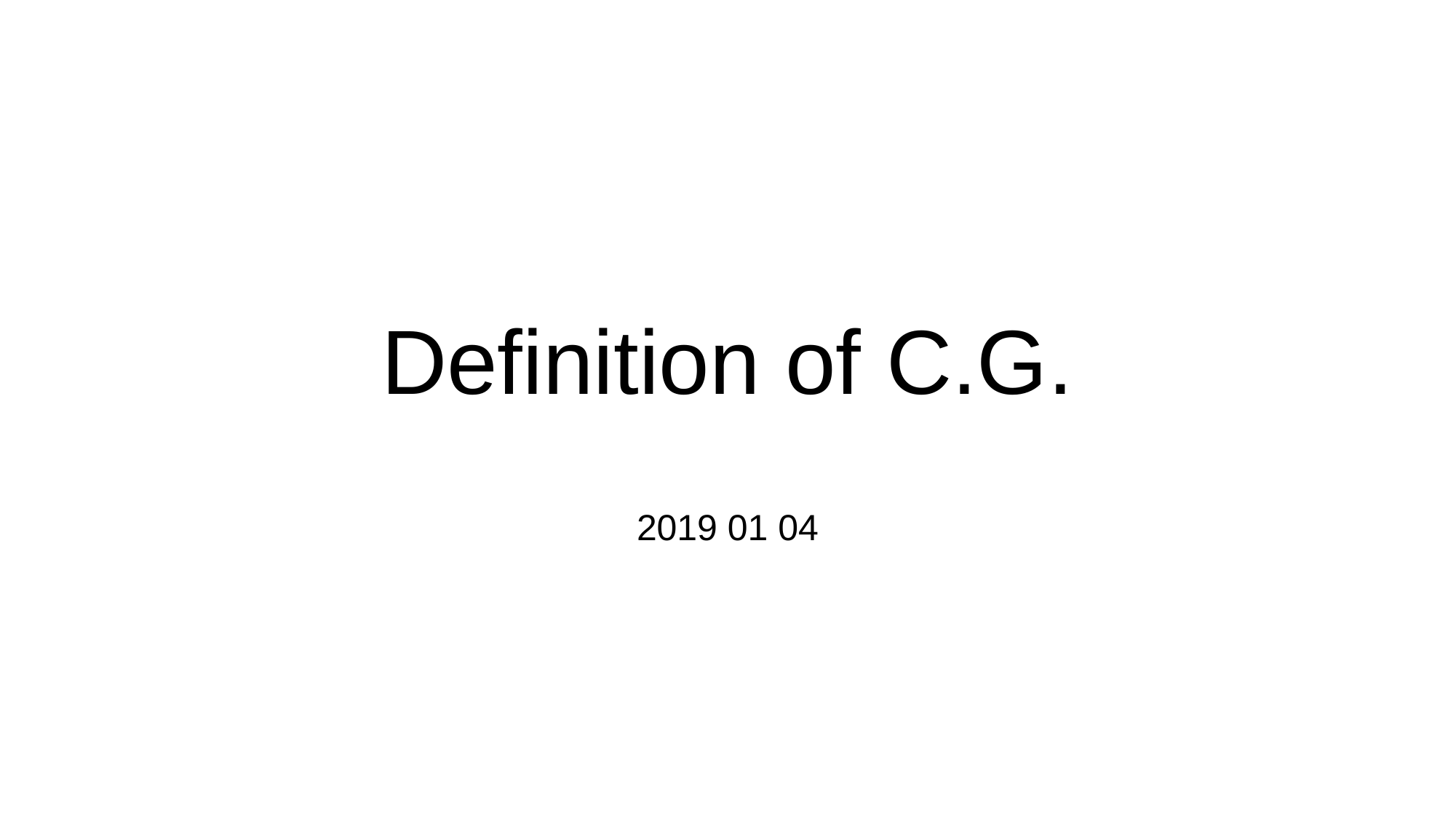

# Definition of C.G.
2019 01 04